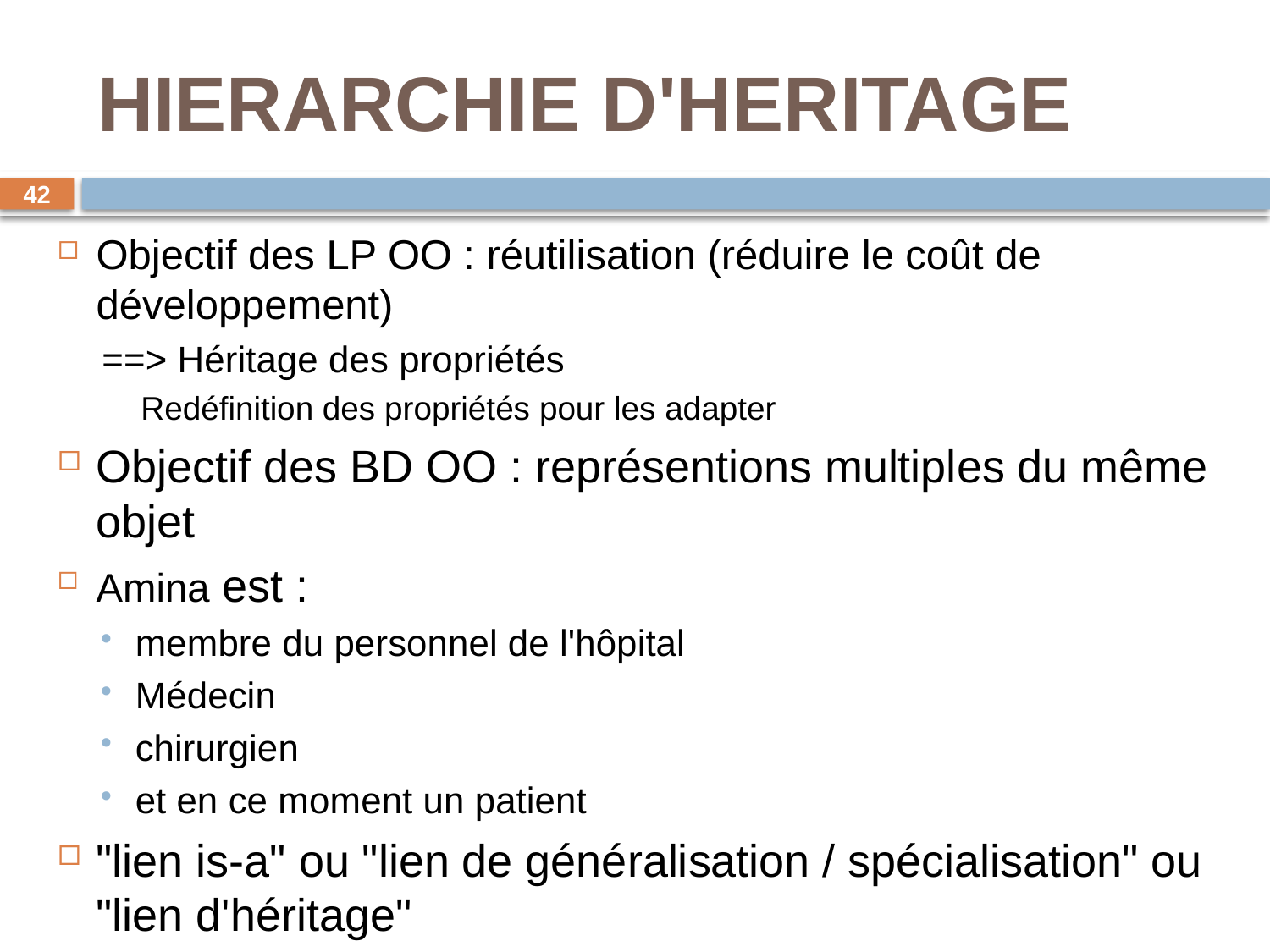

# HIERARCHIE D'HERITAGE
42
Objectif des LP OO : réutilisation (réduire le coût de développement)
==> Héritage des propriétés
Redéfinition des propriétés pour les adapter
Objectif des BD OO : représentions multiples du même objet
Amina est :
membre du personnel de l'hôpital
Médecin
chirurgien
et en ce moment un patient
"lien is-a" ou "lien de généralisation / spécialisation" ou "lien d'héritage"